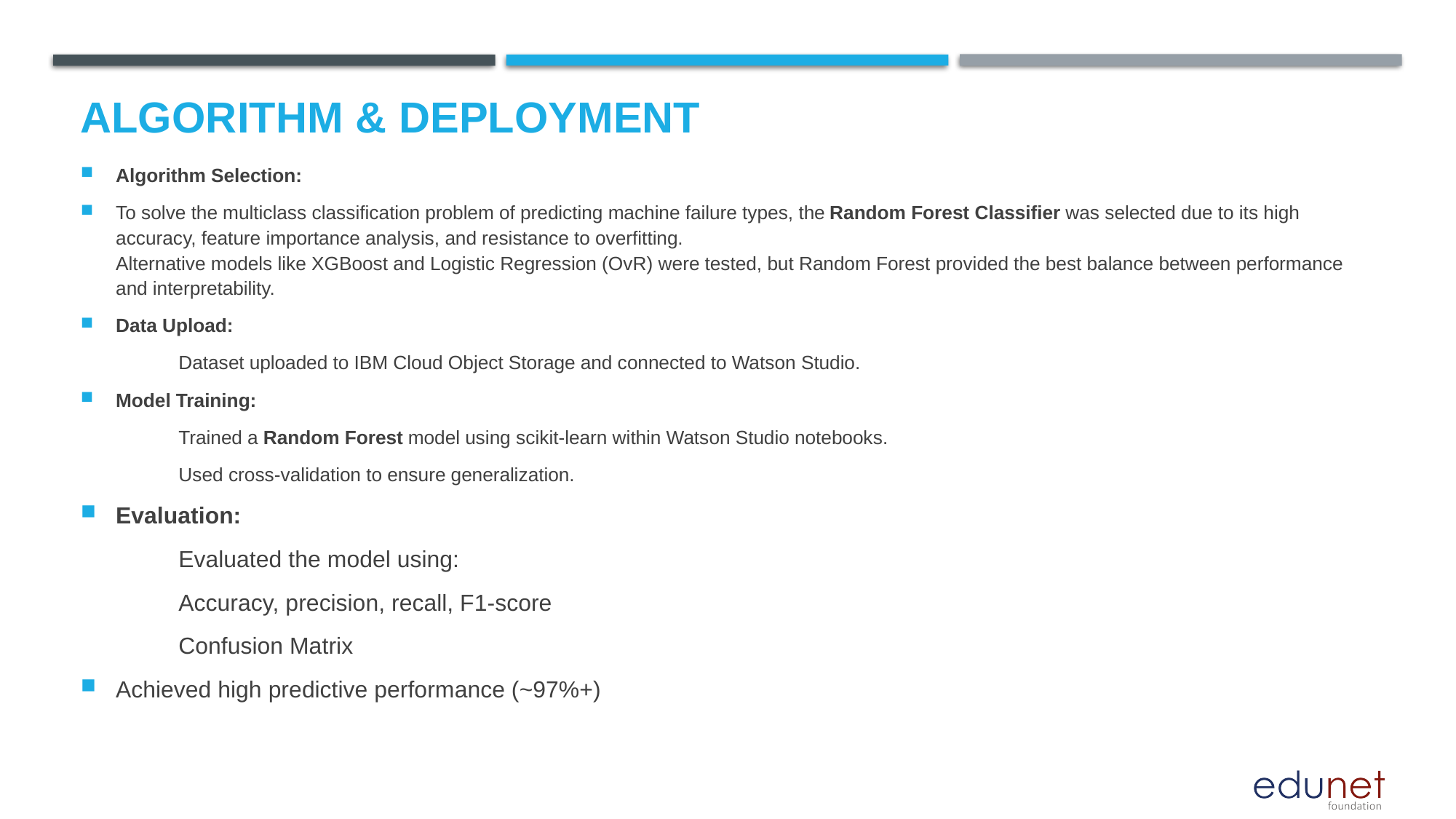

# Algorithm & Deployment
Algorithm Selection:
To solve the multiclass classification problem of predicting machine failure types, the Random Forest Classifier was selected due to its high accuracy, feature importance analysis, and resistance to overfitting.
Alternative models like XGBoost and Logistic Regression (OvR) were tested, but Random Forest provided the best balance between performance and interpretability.
Data Upload:
	Dataset uploaded to IBM Cloud Object Storage and connected to Watson Studio.
Model Training:
	Trained a Random Forest model using scikit-learn within Watson Studio notebooks.
	Used cross-validation to ensure generalization.
Evaluation:
	Evaluated the model using:
	Accuracy, precision, recall, F1-score
	Confusion Matrix
Achieved high predictive performance (~97%+)